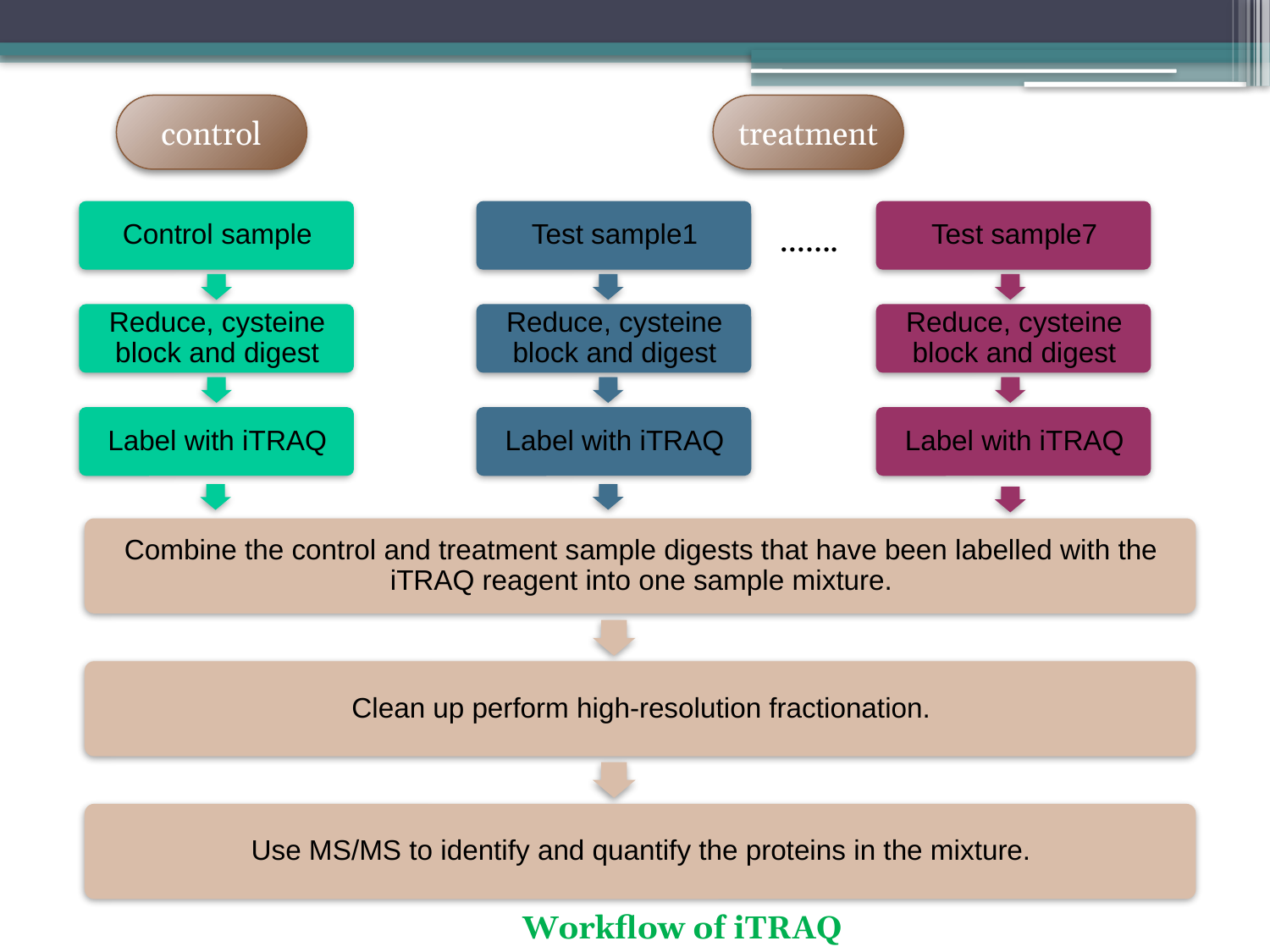

control
treatment
Control sample

Reduce, cysteine block and digest

Label with iTRAQ
Test sample1

Reduce, cysteine block and digest

Label with iTRAQ
Test sample7

Reduce, cysteine block and digest

Label with iTRAQ
…….

Combine the control and treatment sample digests that have been labelled with the iTRAQ reagent into one sample mixture.

Clean up perform high-resolution fractionation.

Use MS/MS to identify and quantify the proteins in the mixture.

Workflow of iTRAQ